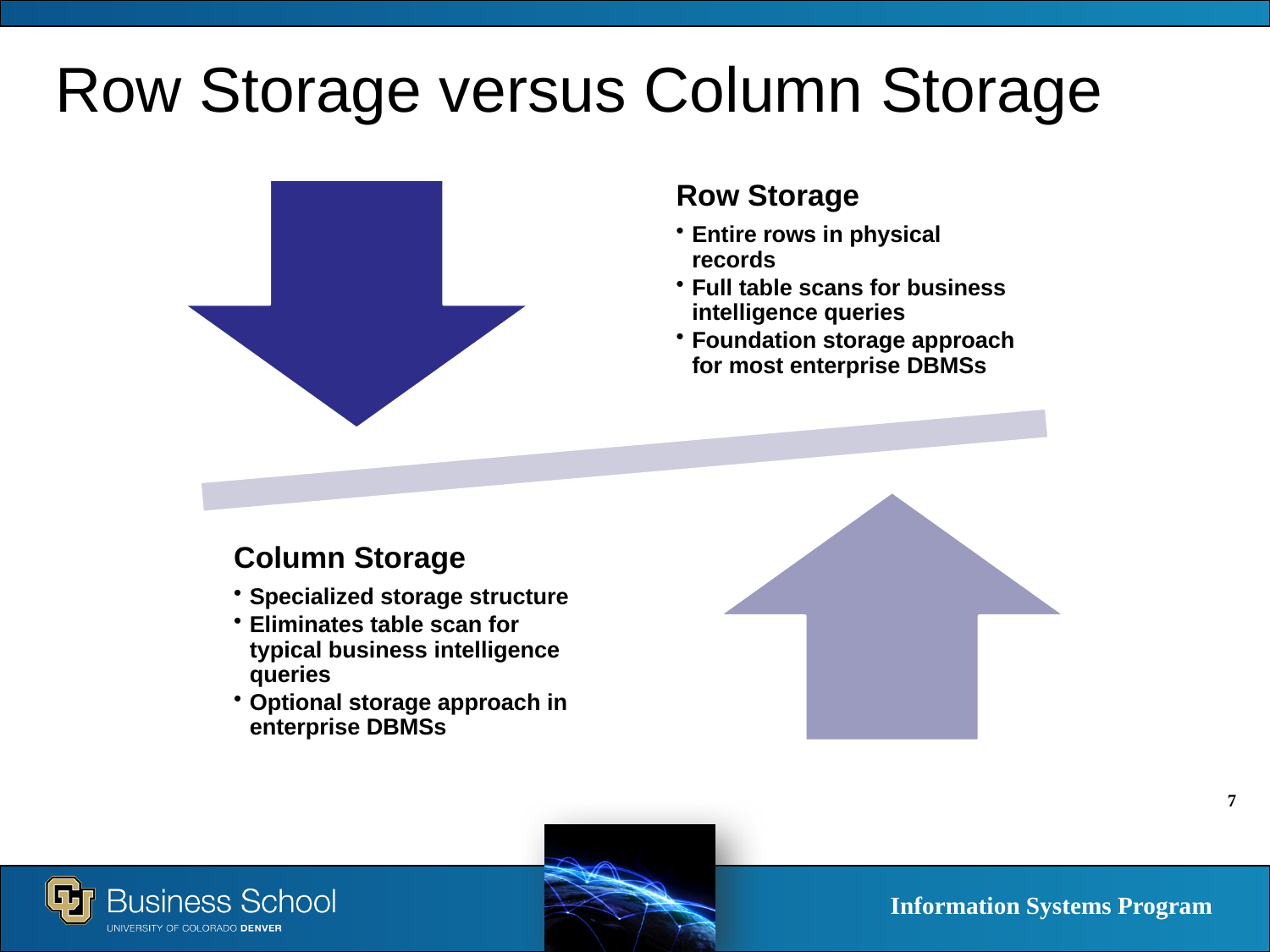

# Row Storage versus Column Storage
Row Storage
Entire rows in physical records
Full table scans for business intelligence queries
Foundation storage approach for most enterprise DBMSs
Column Storage
Specialized storage structure
Eliminates table scan for typical business intelligence queries
Optional storage approach in enterprise DBMSs